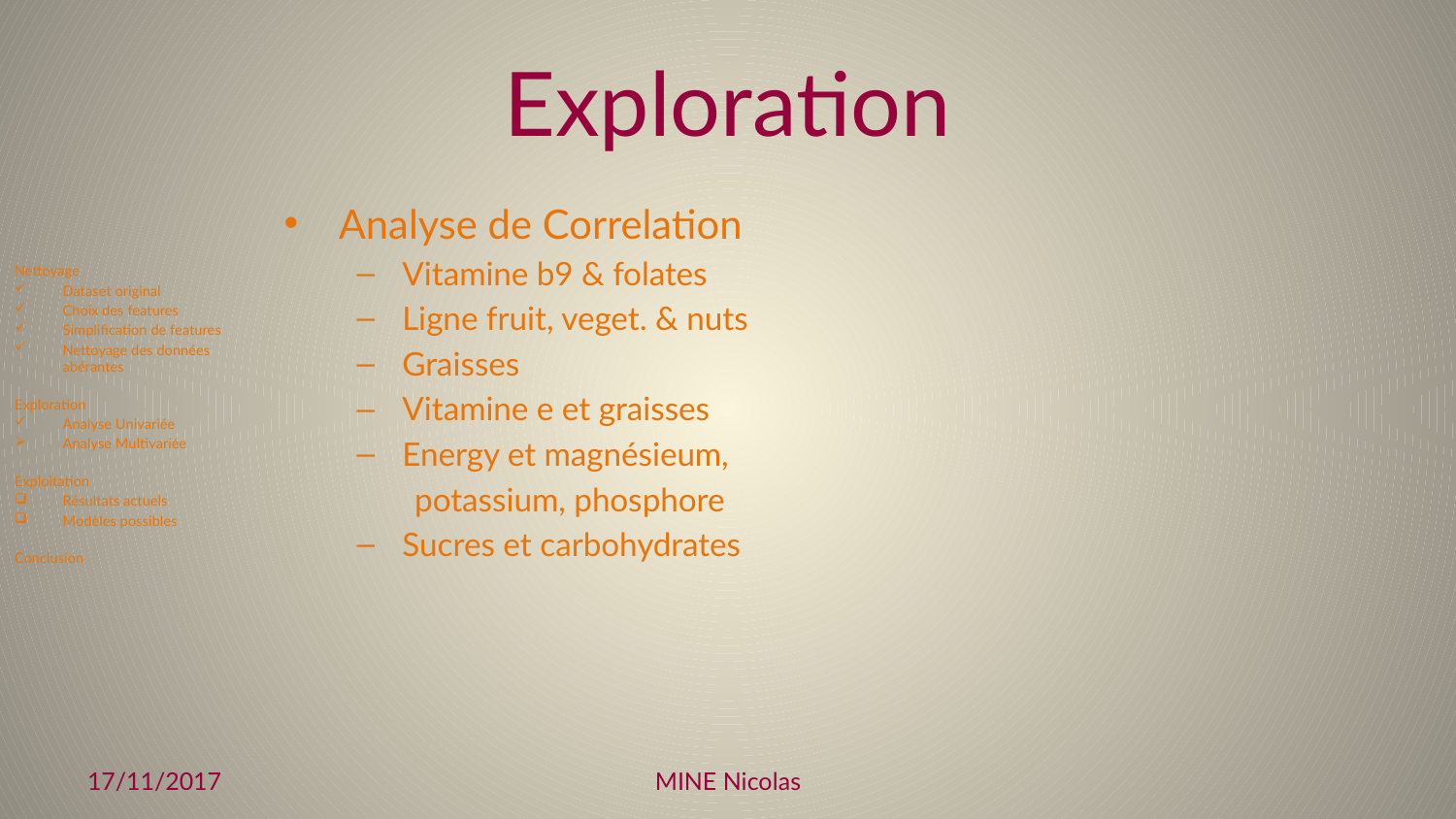

# Exploration
Analyse de Correlation
Vitamine b9 & folates
Ligne fruit, veget. & nuts
Graisses
Vitamine e et graisses
Energy et magnésieum,
       potassium, phosphore
Sucres et carbohydrates
Nettoyage
Dataset original
Choix des features
Simplification de features
Nettoyage des données abérantes

Exploration
Analyse Univariée
Analyse Multivariée

Exploitation
Résultats actuels
Modèles possibles

Conclusion

17/11/2017
MINE Nicolas